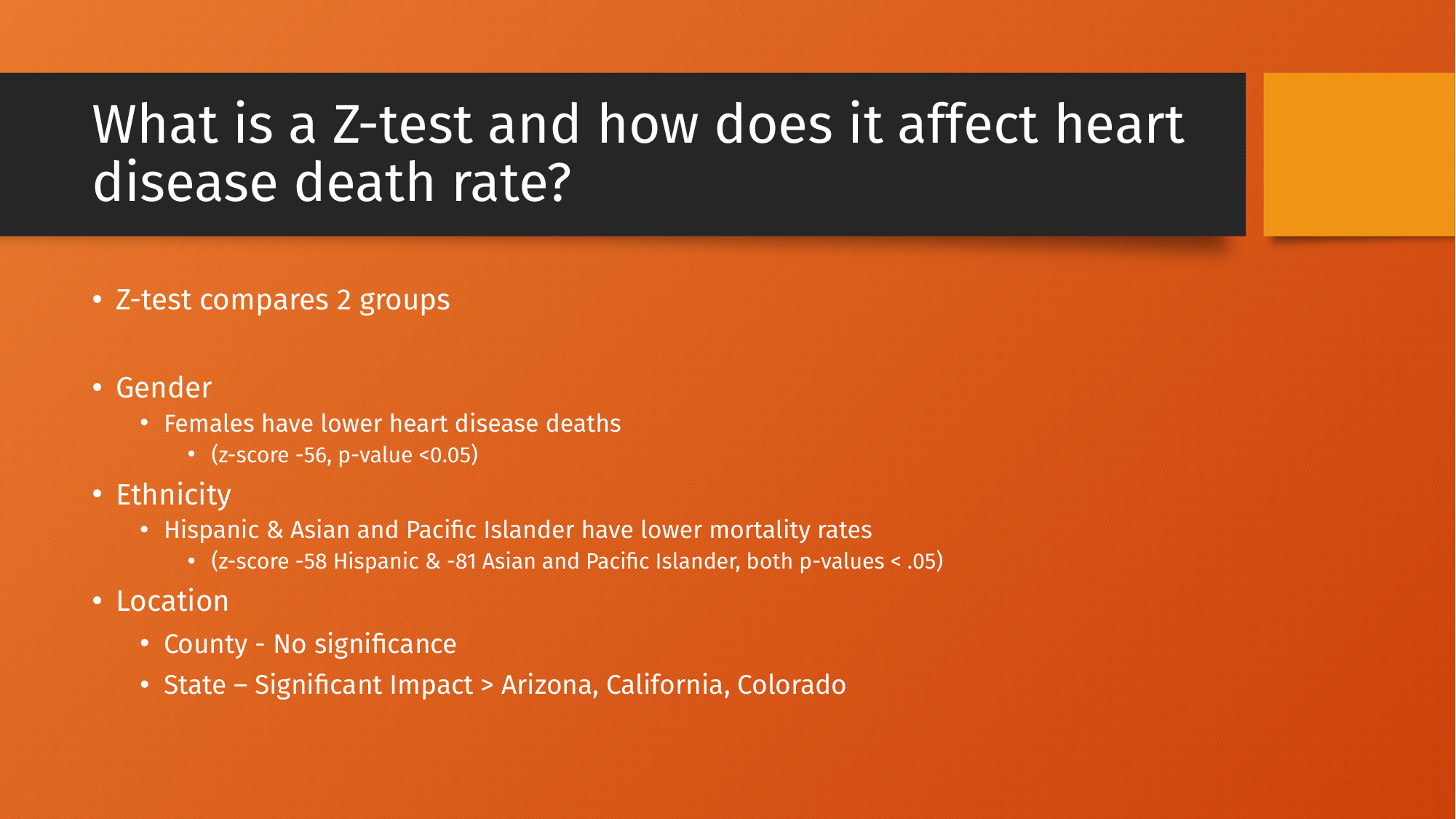

# What is a Z-test and how does it affect heart disease death rate?
Z-test compares 2 groups

Gender
Females have lower heart disease deaths
(z-score -56, p-value <0.05)
Ethnicity
Hispanic & Asian and Pacific Islander have lower mortality rates
(z-score -58 Hispanic & -81 Asian and Pacific Islander, both p-values < .05)
Location
County - No significance
State – Significant Impact > Arizona, California, Colorado